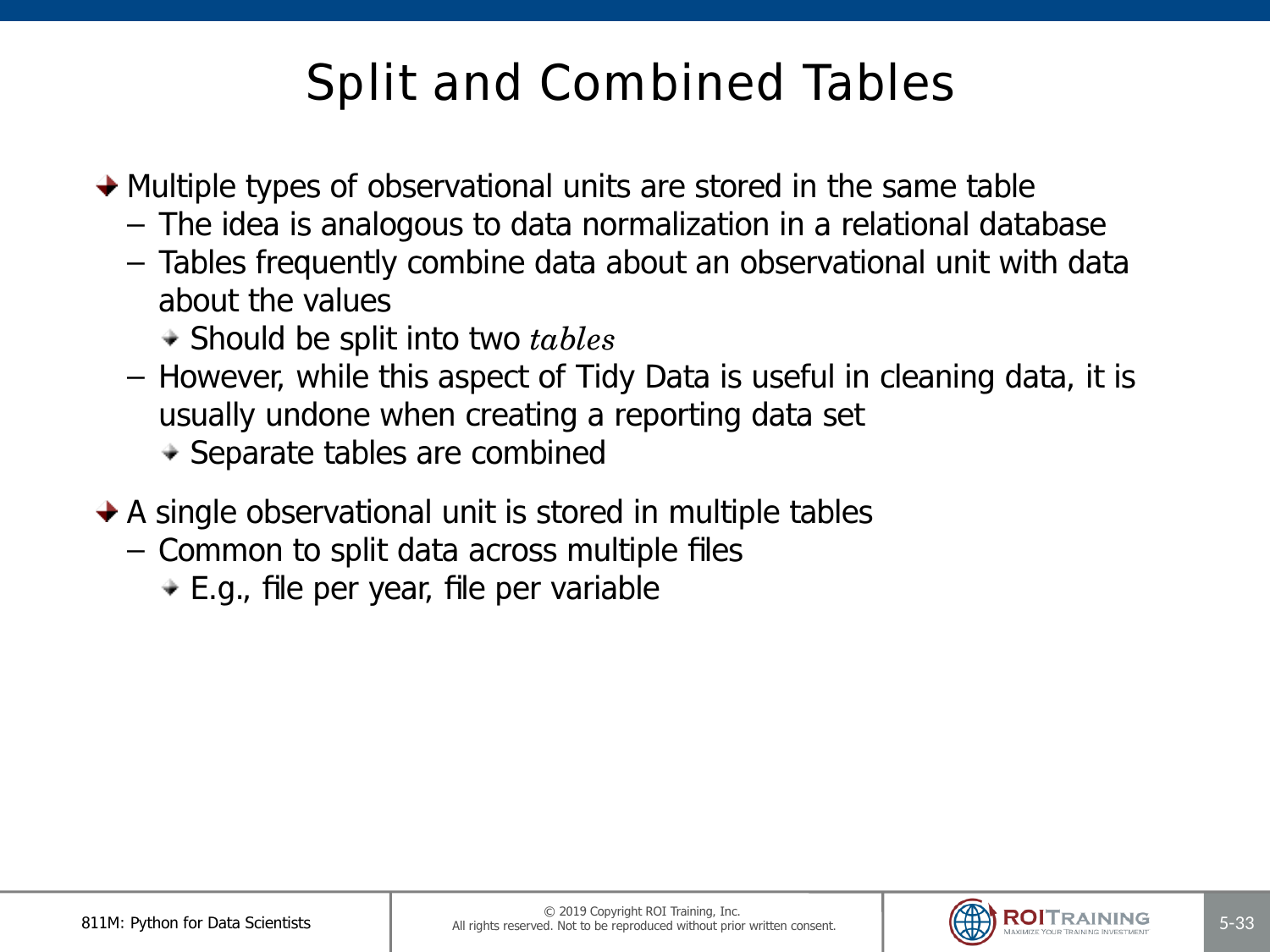

# Split and Combined Tables
Multiple types of observational units are stored in the same table
The idea is analogous to data normalization in a relational database
Tables frequently combine data about an observational unit with data about the values
Should be split into two tables
However, while this aspect of Tidy Data is useful in cleaning data, it is usually undone when creating a reporting data set
Separate tables are combined
A single observational unit is stored in multiple tables
Common to split data across multiple files
E.g., file per year, file per variable